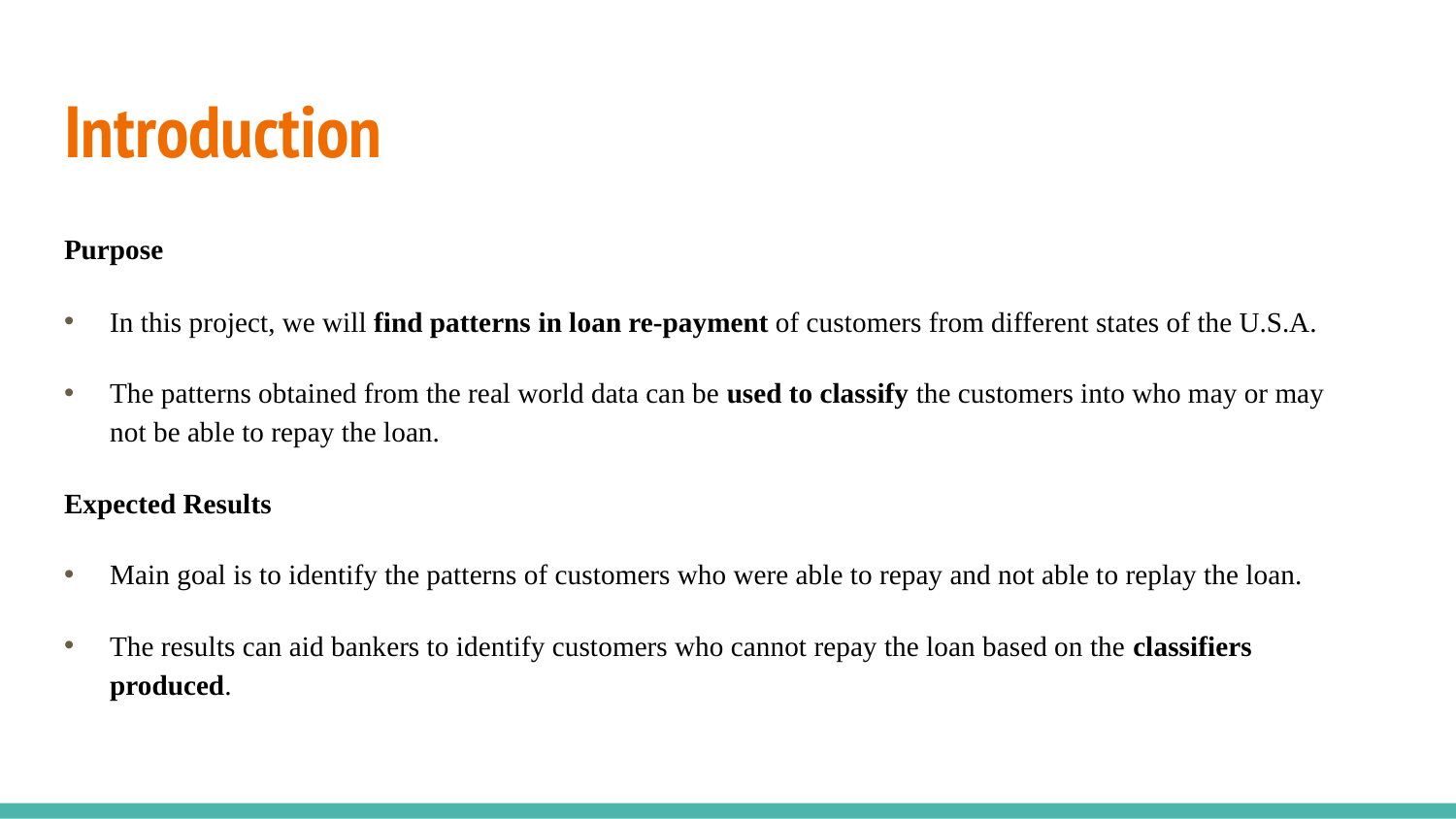

# Introduction
Purpose
In this project, we will find patterns in loan re-payment of customers from different states of the U.S.A.
The patterns obtained from the real world data can be used to classify the customers into who may or may not be able to repay the loan.
Expected Results
Main goal is to identify the patterns of customers who were able to repay and not able to replay the loan.
The results can aid bankers to identify customers who cannot repay the loan based on the classifiers produced.